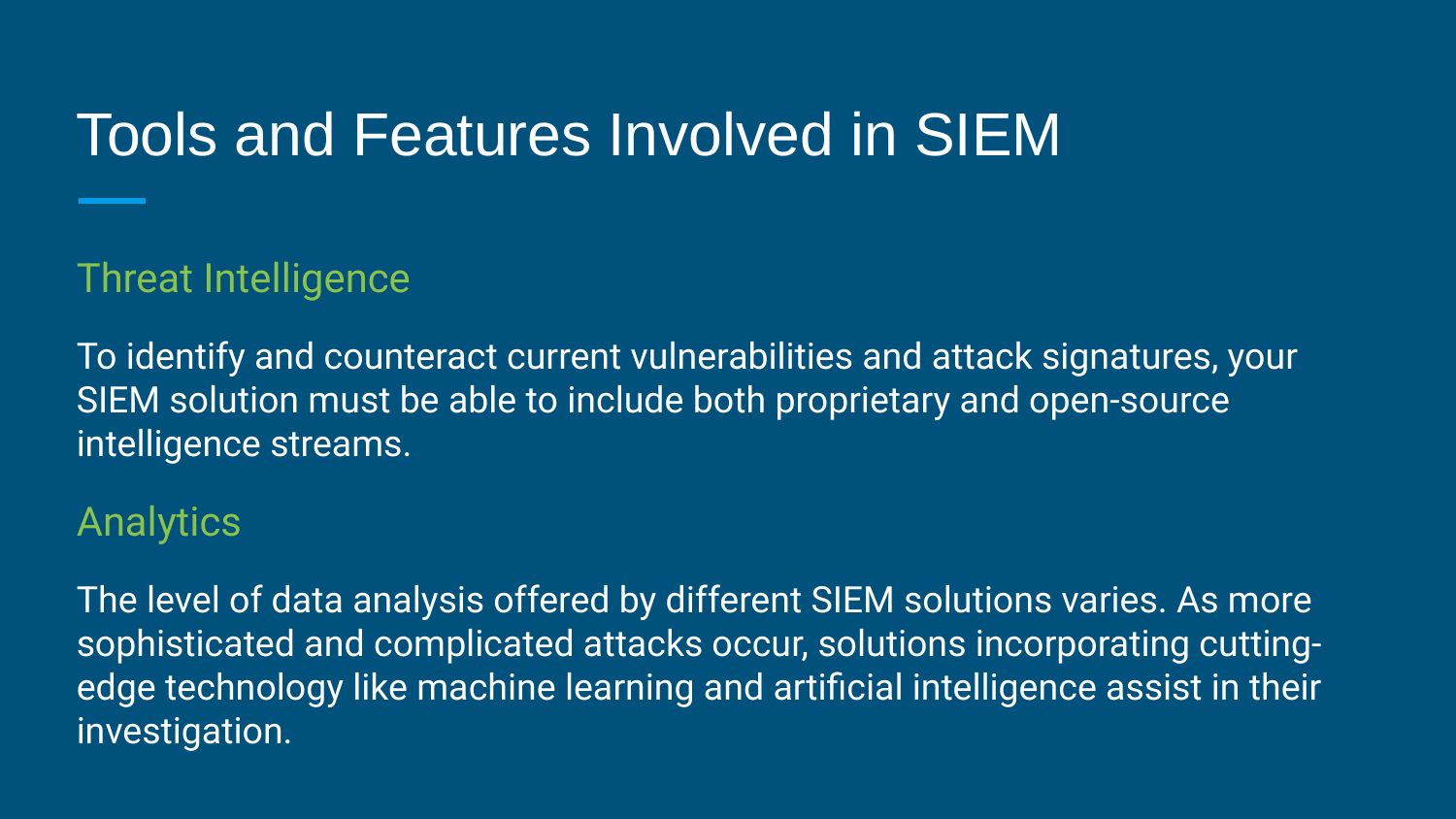

# Tools and Features Involved in SIEM
Threat Intelligence
To identify and counteract current vulnerabilities and attack signatures, your SIEM solution must be able to include both proprietary and open-source intelligence streams.
Analytics
The level of data analysis offered by different SIEM solutions varies. As more sophisticated and complicated attacks occur, solutions incorporating cutting-edge technology like machine learning and artificial intelligence assist in their investigation.